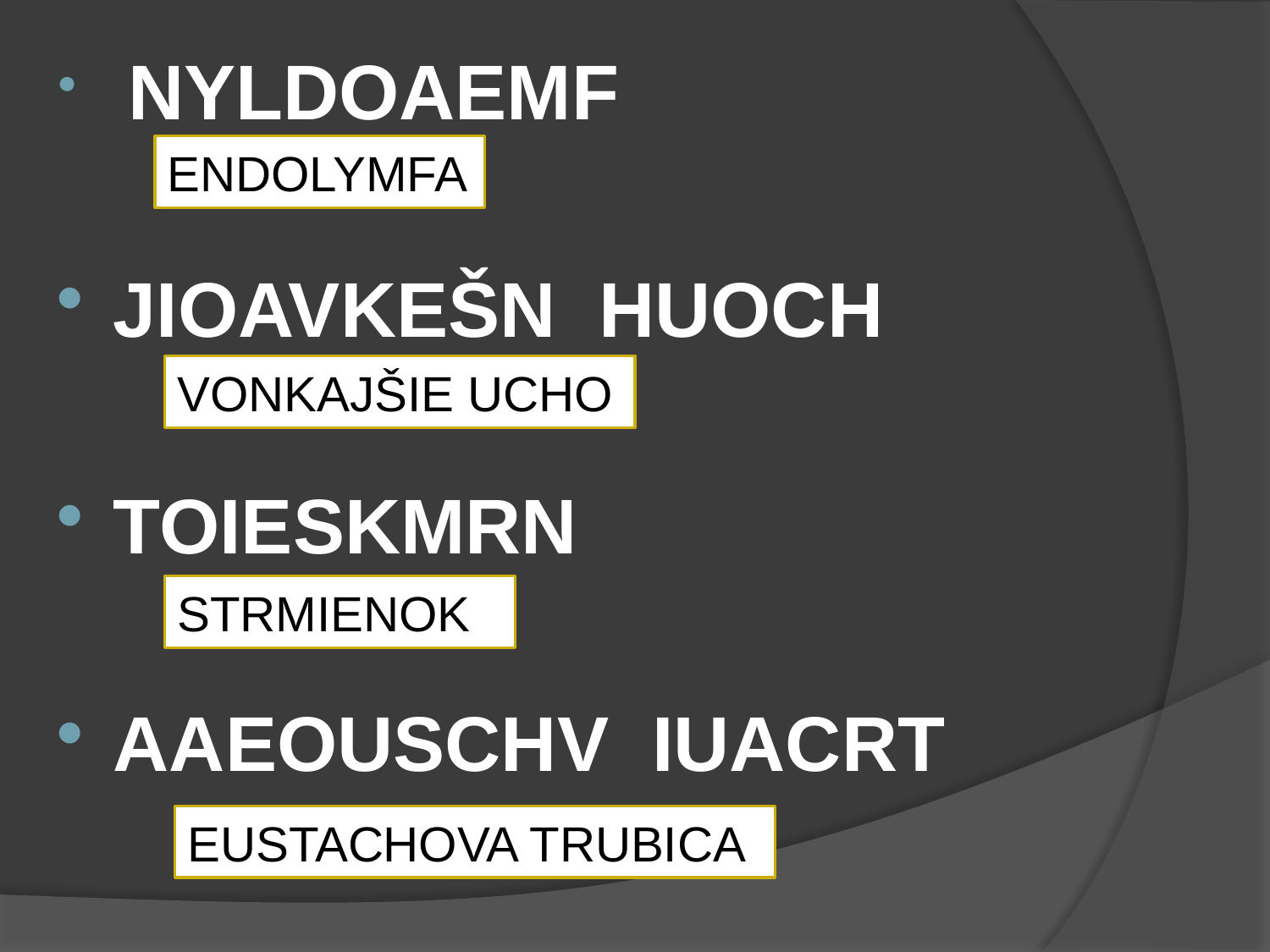

NYLDOAEMF

JIOAVKEŠN  HUOCH

TOIESKMRN

AAEOUSCHV  IUACRT
ENDOLYMFA
VONKAJŠIE UCHO
STRMIENOK
EUSTACHOVA TRUBICA